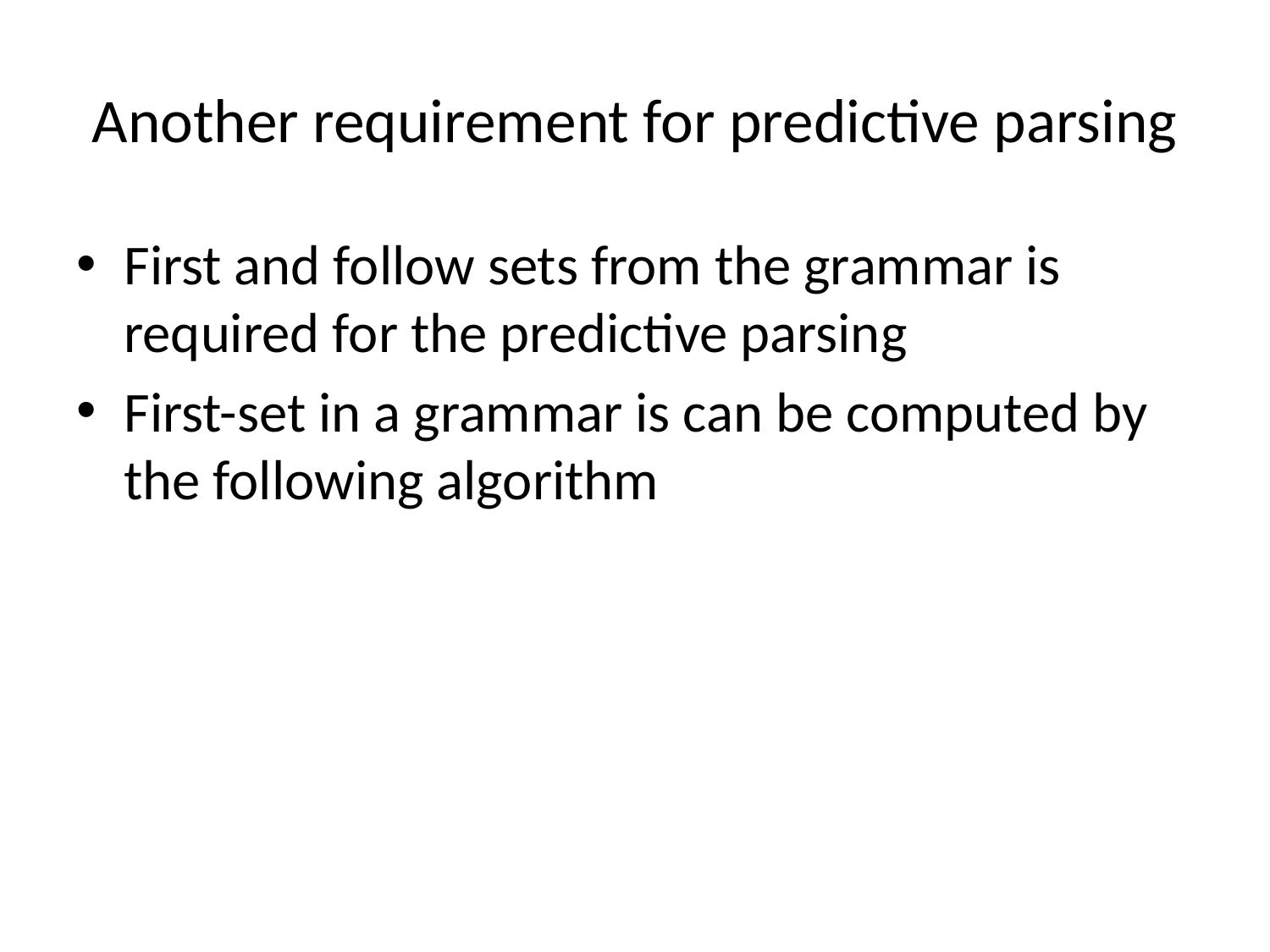

# Another requirement for predictive parsing
First and follow sets from the grammar is required for the predictive parsing
First-set in a grammar is can be computed by the following algorithm